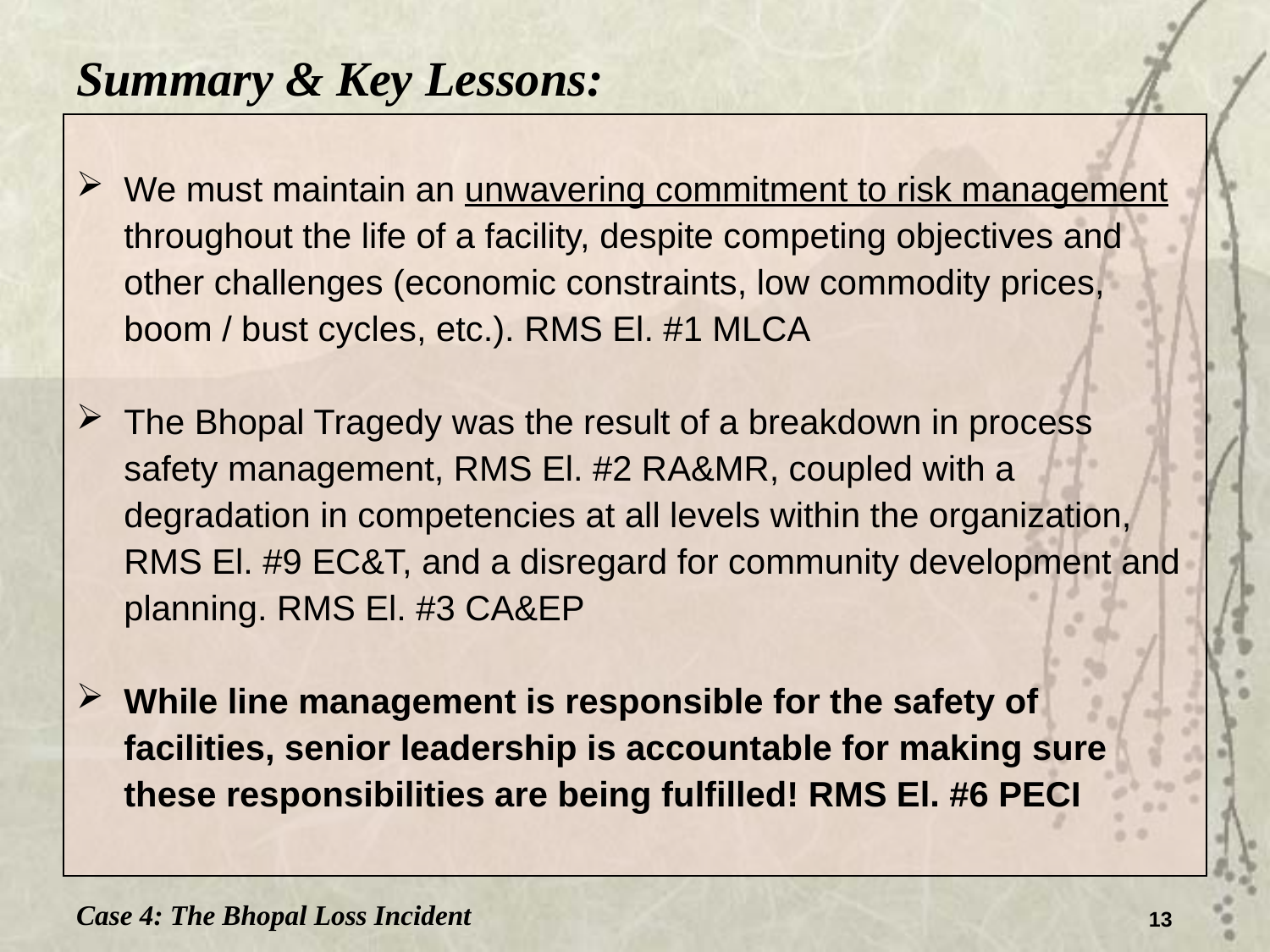

Summary & Key Lessons:

We must maintain an unwavering commitment to risk management throughout the life of a facility, despite competing objectives and other challenges (economic constraints, low commodity prices, boom / bust cycles, etc.). RMS El. #1 MLCA

The Bhopal Tragedy was the result of a breakdown in process safety management, RMS El. #2 RA&MR, coupled with a degradation in competencies at all levels within the organization, RMS El. #9 EC&T, and a disregard for community development and planning. RMS El. #3 CA&EP

While line management is responsible for the safety of facilities, senior leadership is accountable for making sure these responsibilities are being fulfilled! RMS El. #6 PECI

Case 4: The Bhopal Loss Incident
13